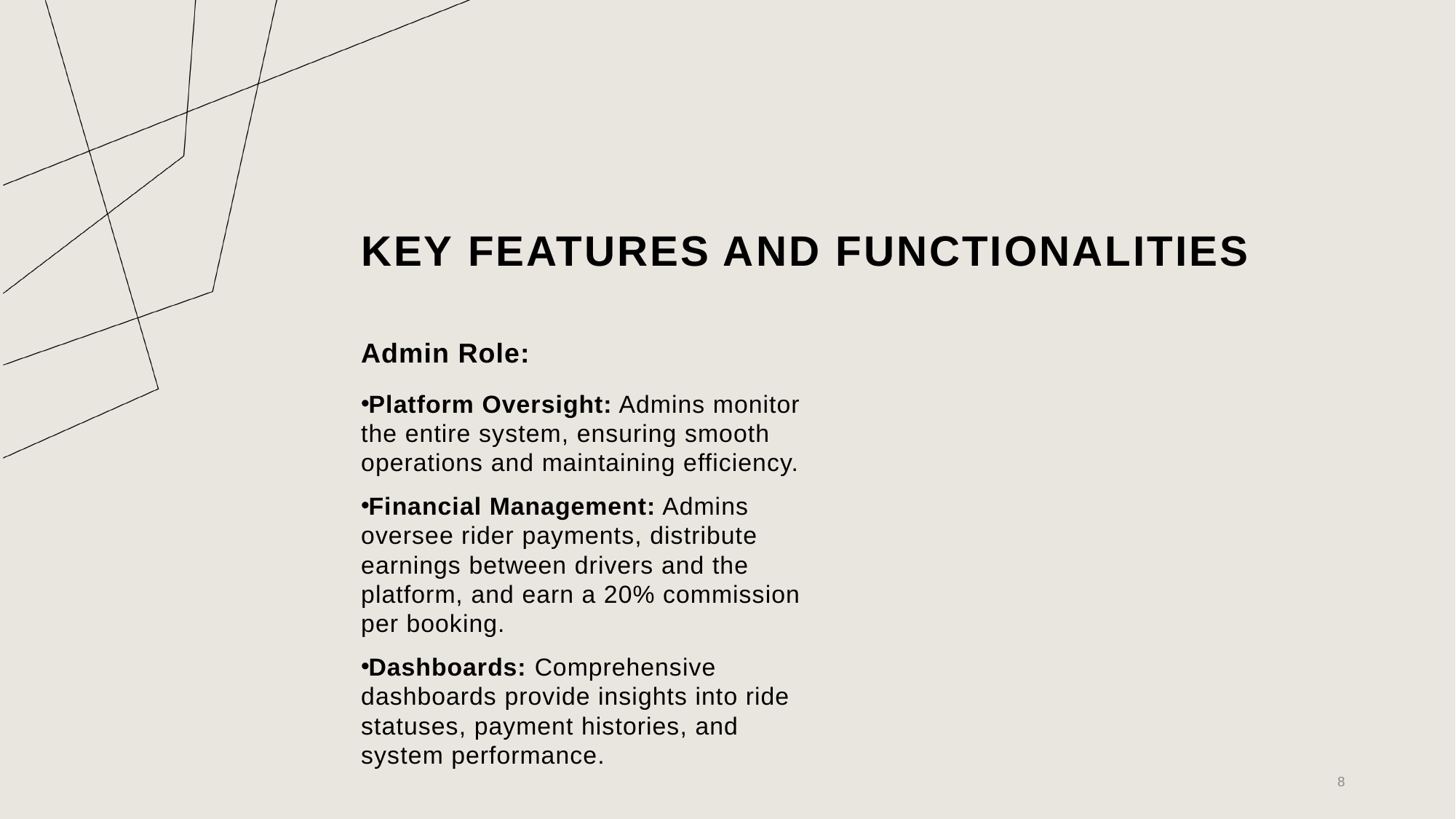

# Key Features and Functionalities
Admin Role:
Platform Oversight: Admins monitor the entire system, ensuring smooth operations and maintaining efficiency.
Financial Management: Admins oversee rider payments, distribute earnings between drivers and the platform, and earn a 20% commission per booking.
Dashboards: Comprehensive dashboards provide insights into ride statuses, payment histories, and system performance.

8